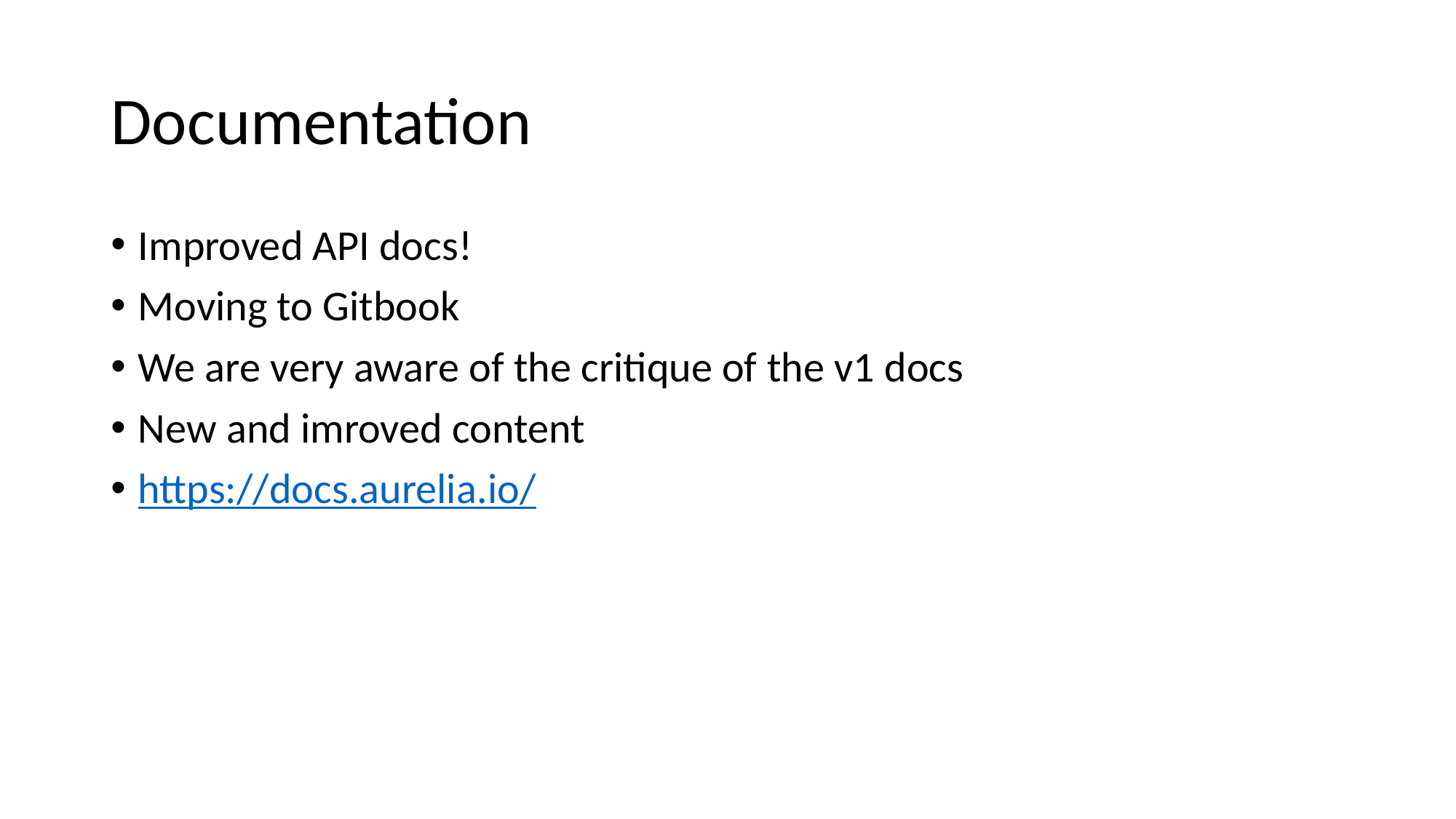

# Documentation
Improved API docs!
Moving to Gitbook
We are very aware of the critique of the v1 docs
New and imroved content
https://docs.aurelia.io/